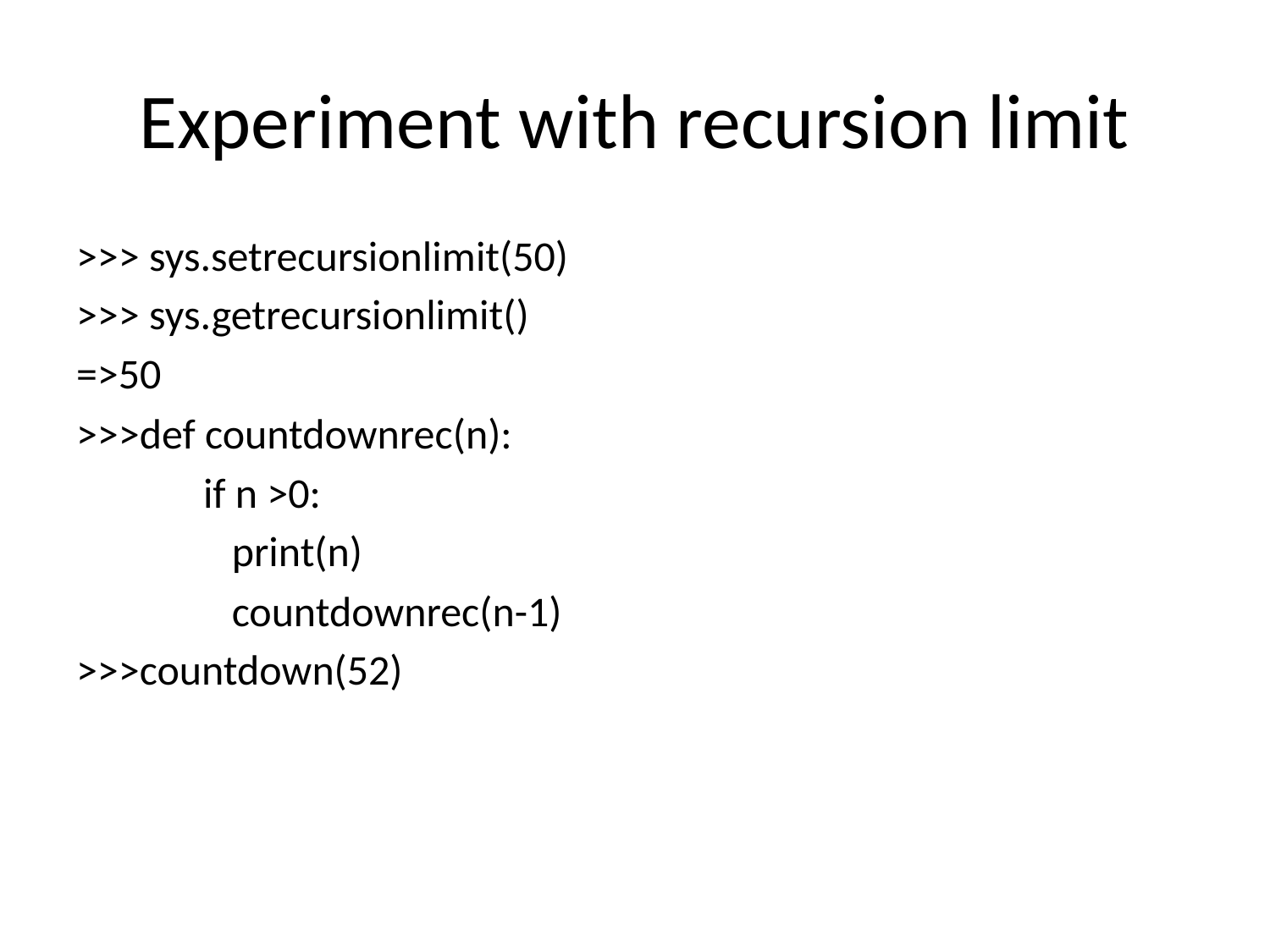

# Experiment with recursion limit
>>> sys.setrecursionlimit(50)
>>> sys.getrecursionlimit()
=>50
>>>def countdownrec(n):
	if n >0:
	   print(n)
	   countdownrec(n-1)
>>>countdown(52)